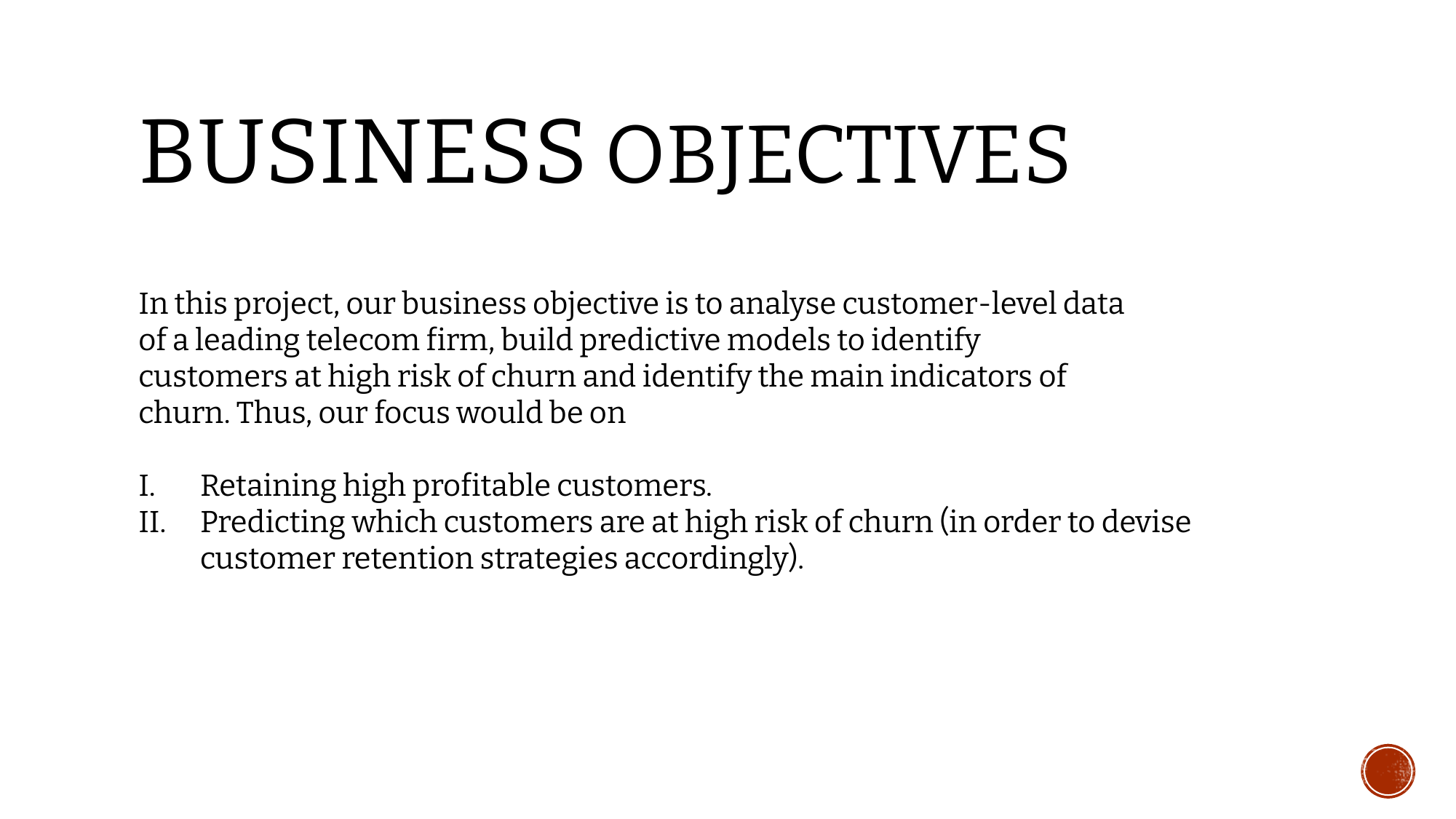

# BUSINESS OBJECTIVES
In this project, our business objective is to analyse customer-level data
of a leading telecom firm, build predictive models to identify
customers at high risk of churn and identify the main indicators of
churn. Thus, our focus would be on

Retaining high profitable customers.
Predicting which customers are at high risk of churn (in order to devise customer retention strategies accordingly).